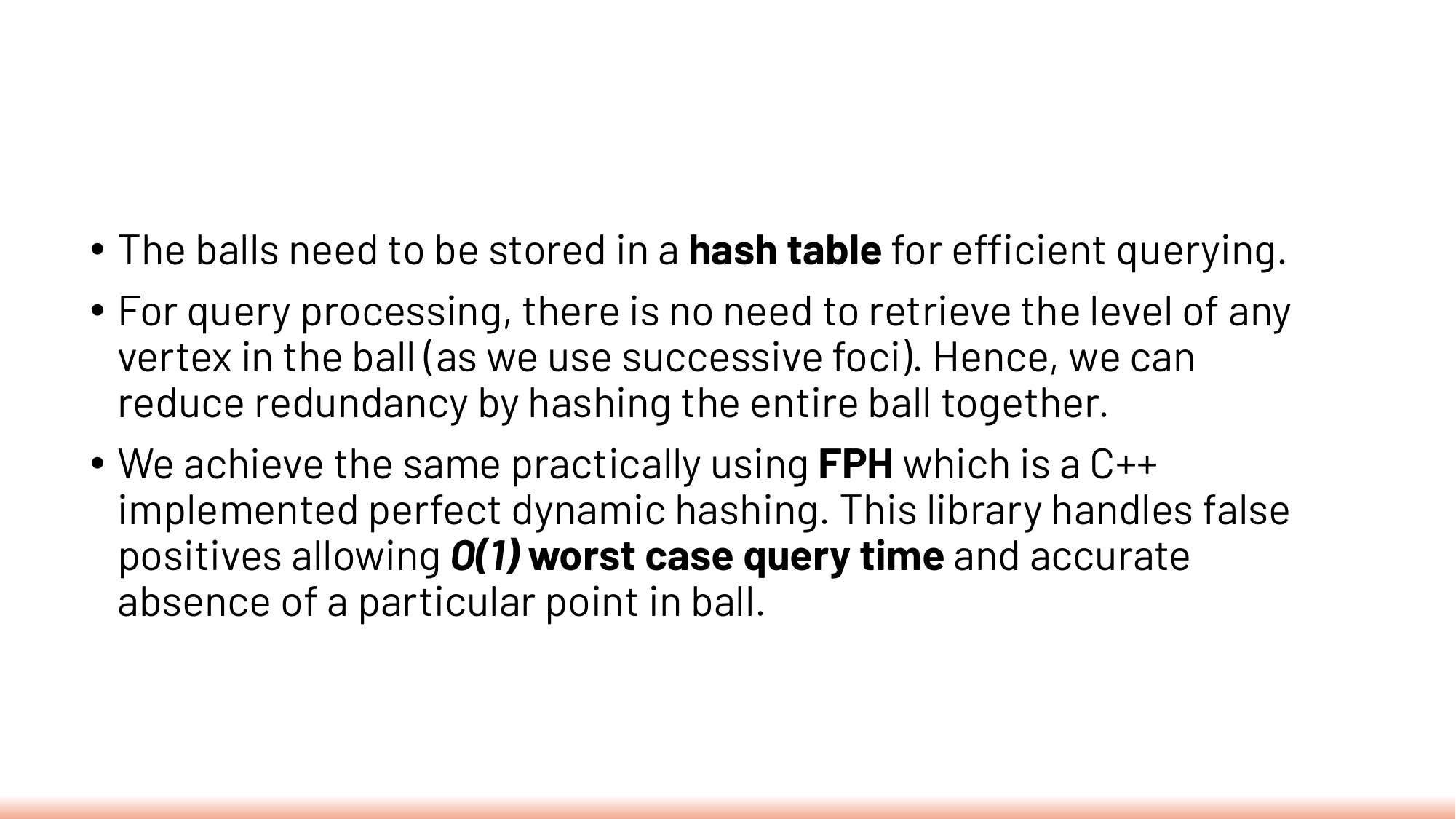

The balls need to be stored in a hash table for efficient querying.
For query processing, there is no need to retrieve the level of any vertex in the ball (as we use successive foci). Hence, we can reduce redundancy by hashing the entire ball together.
We achieve the same practically using FPH which is a C++ implemented perfect dynamic hashing. This library handles false positives allowing O(1) worst case query time and accurate absence of a particular point in ball.